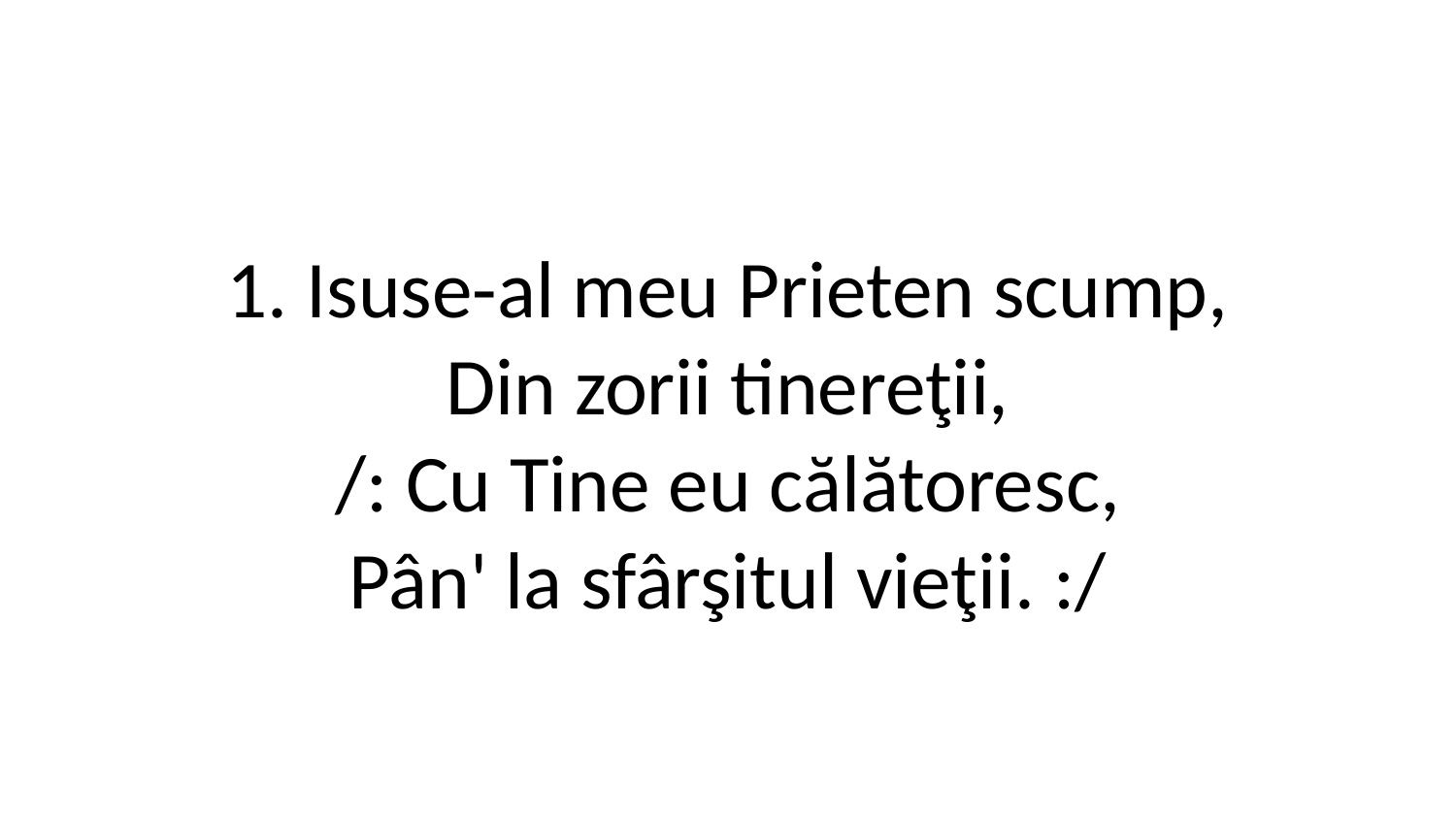

1. Isuse-al meu Prieten scump,
Din zorii tinereţii,
/: Cu Tine eu călătoresc,
Pân' la sfârşitul vieţii. :/